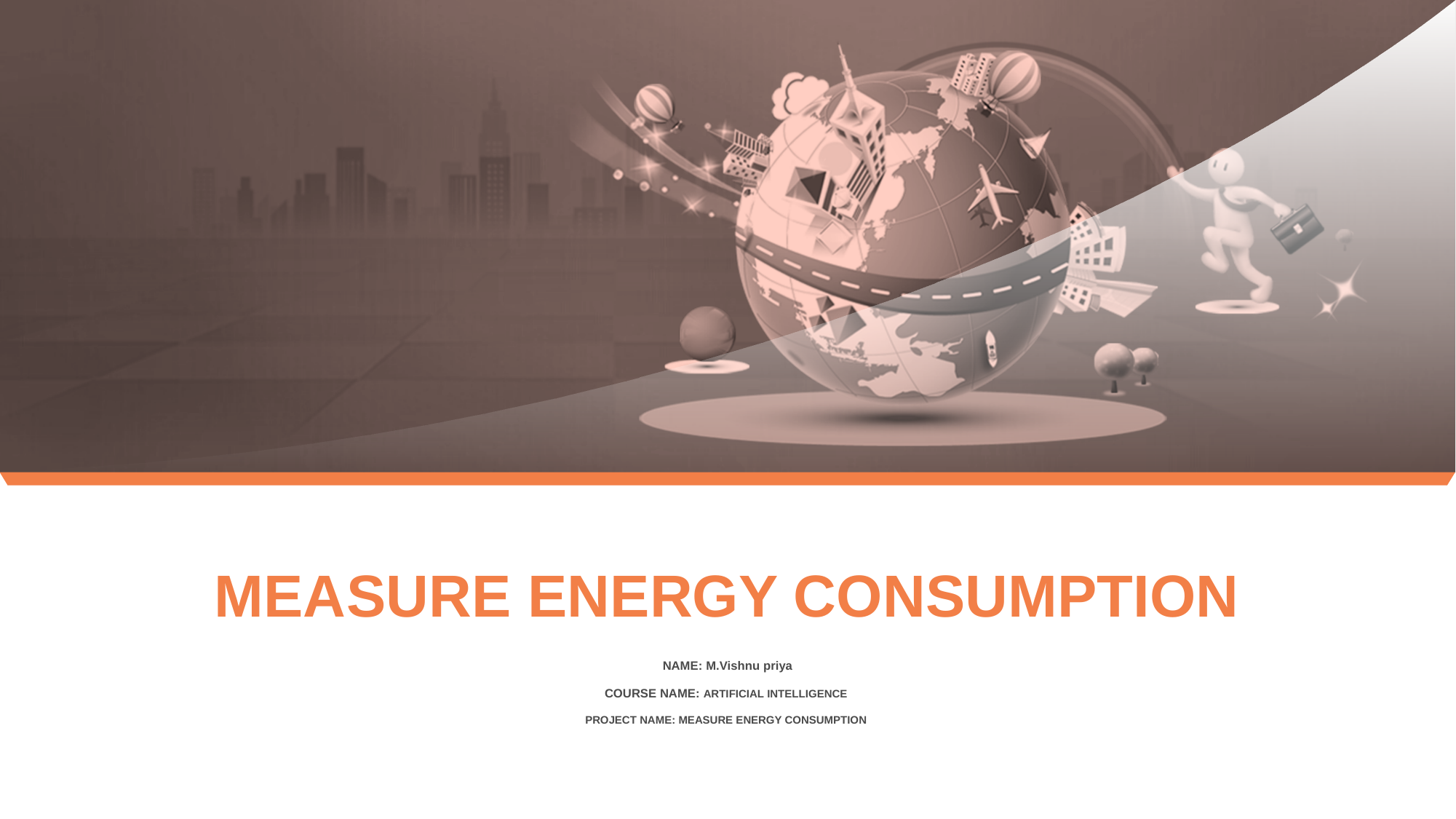

# MEASURE ENERGY CONSUMPTION
NAME: M.Vishnu priya
COURSE NAME: ARTIFICIAL INTELLIGENCE
PROJECT NAME: MEASURE ENERGY CONSUMPTION